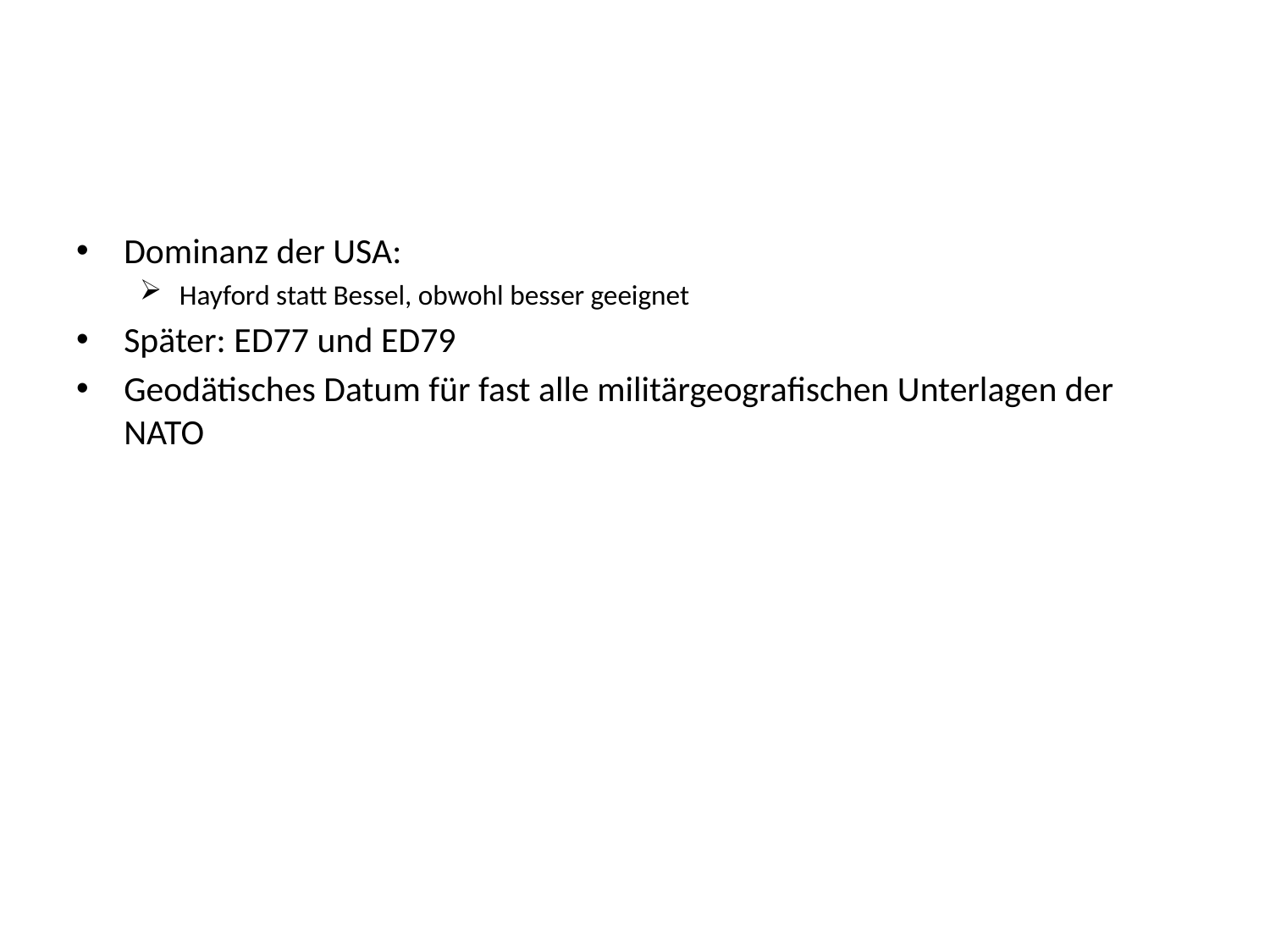

#
Dominanz der USA:
Hayford statt Bessel, obwohl besser geeignet
Später: ED77 und ED79
Geodätisches Datum für fast alle militärgeografischen Unterlagen der NATO